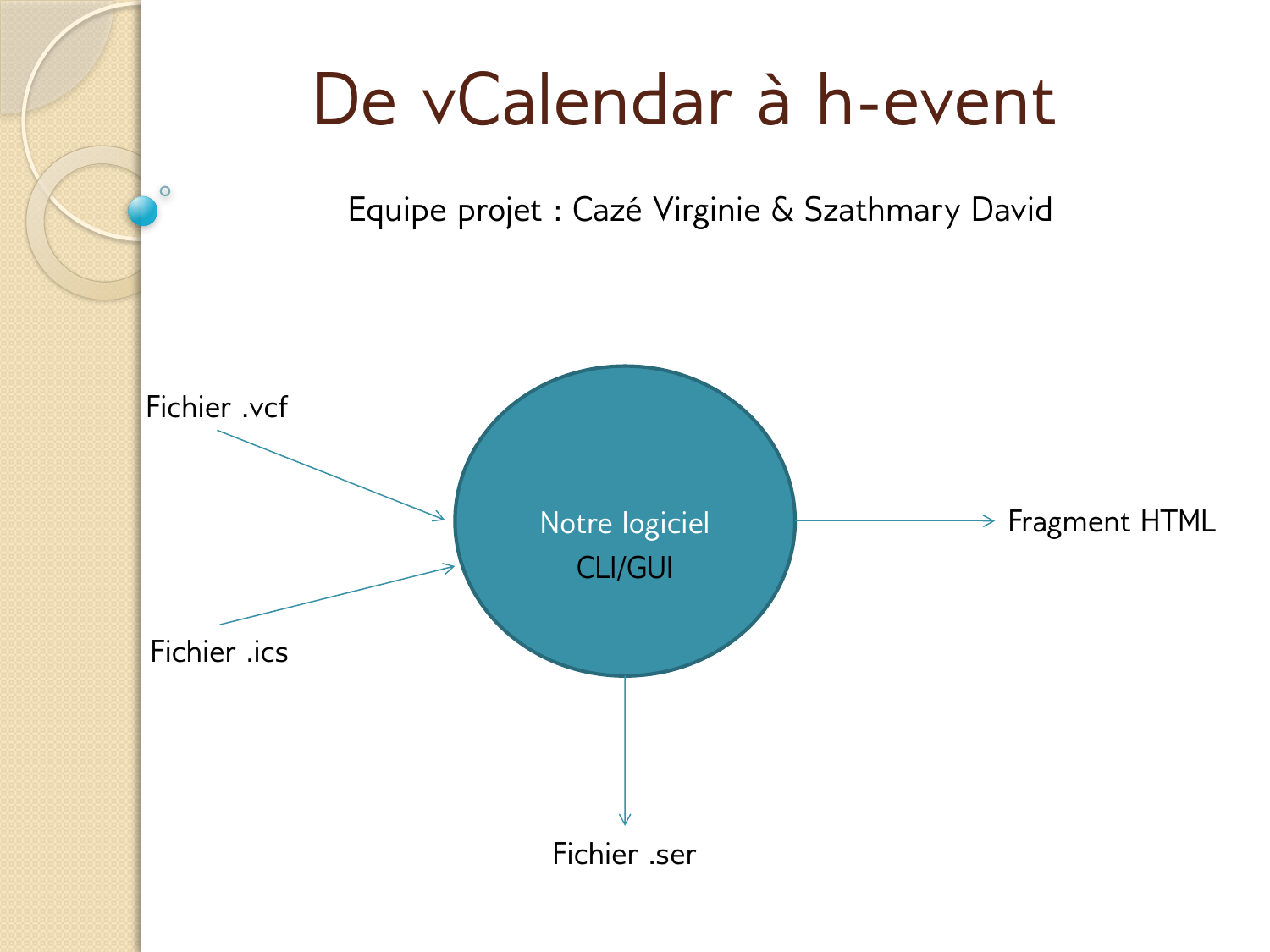

# De vCalendar à h-event
            Equipe projet : Cazé Virginie & Szathmary David

Notre logiciel
Fichier .vcf
Fragment HTML
CLI/GUI
Fichier .ics
Fichier .ser